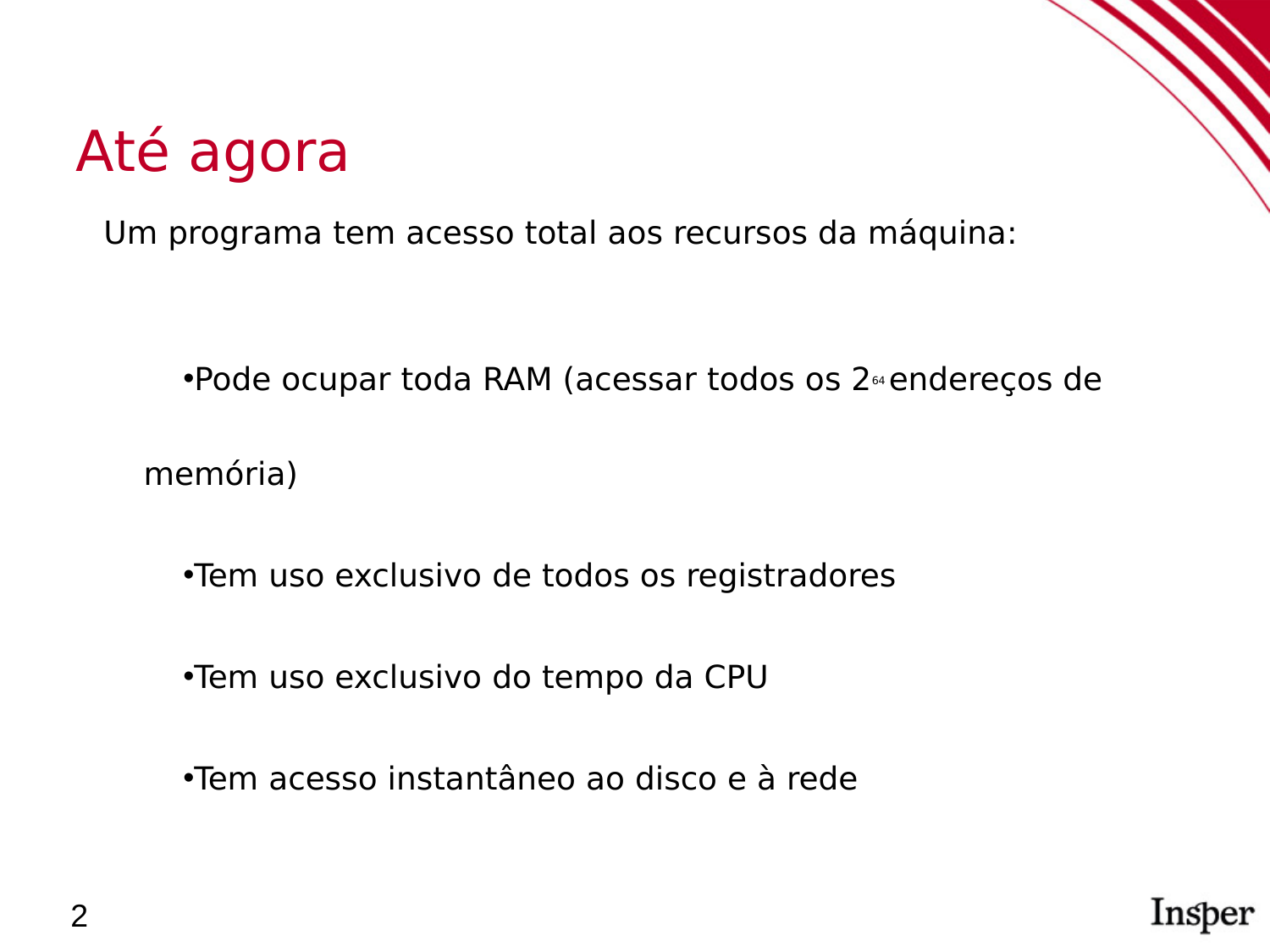

Até agora
Um programa tem acesso total aos recursos da máquina:

Pode ocupar toda RAM (acessar todos os 264 endereços de memória)
Tem uso exclusivo de todos os registradores
Tem uso exclusivo do tempo da CPU
Tem acesso instantâneo ao disco e à rede
2